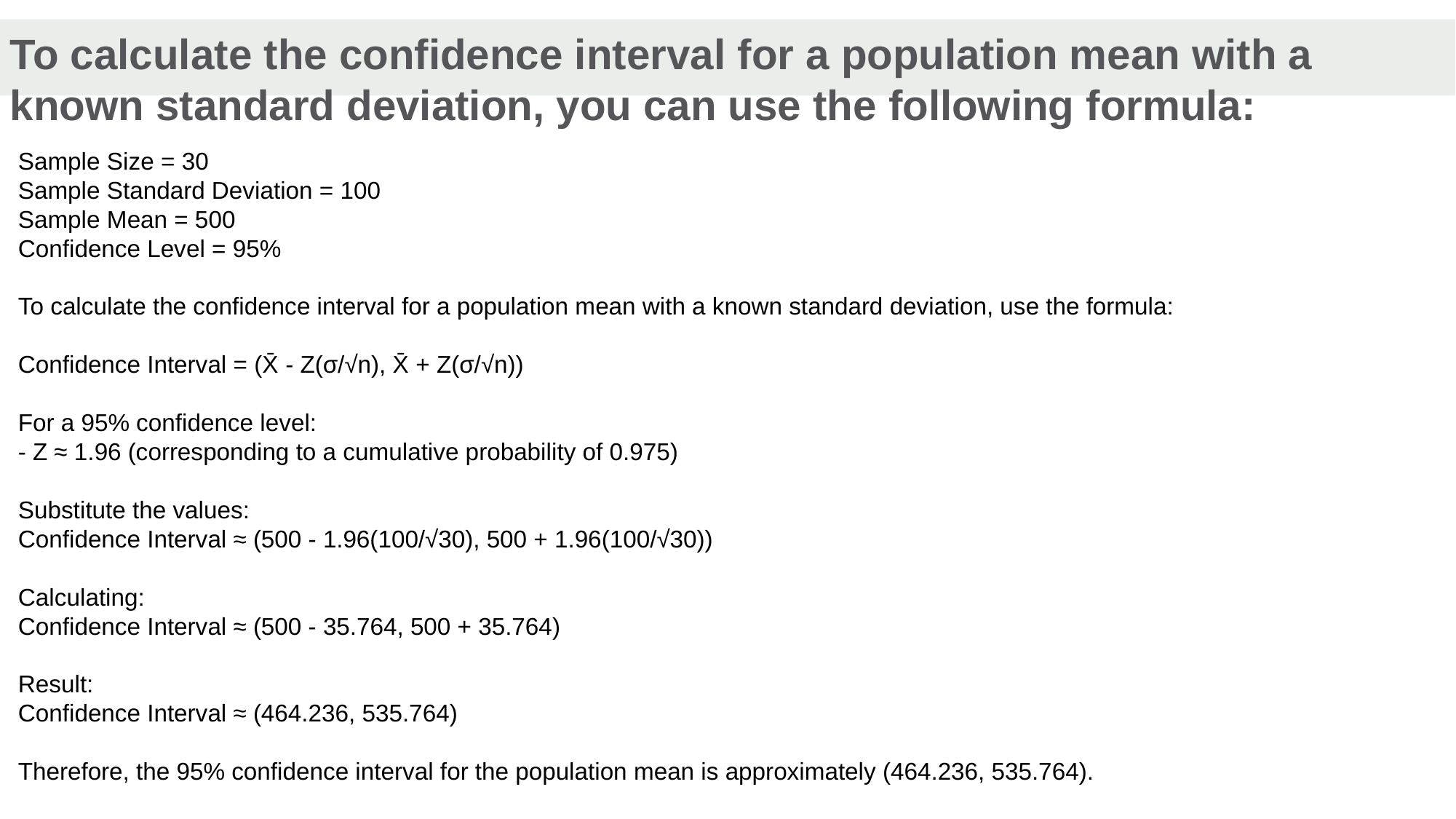

# To calculate the confidence interval for a population mean with a known standard deviation, you can use the following formula:
Sample Size = 30
Sample Standard Deviation = 100
Sample Mean = 500
Confidence Level = 95%

To calculate the confidence interval for a population mean with a known standard deviation, use the formula:

Confidence Interval = (X̄ - Z(σ/√n), X̄ + Z(σ/√n))

For a 95% confidence level:
- Z ≈ 1.96 (corresponding to a cumulative probability of 0.975)

Substitute the values:
Confidence Interval ≈ (500 - 1.96(100/√30), 500 + 1.96(100/√30))

Calculating:
Confidence Interval ≈ (500 - 35.764, 500 + 35.764)

Result:
Confidence Interval ≈ (464.236, 535.764)

Therefore, the 95% confidence interval for the population mean is approximately (464.236, 535.764).